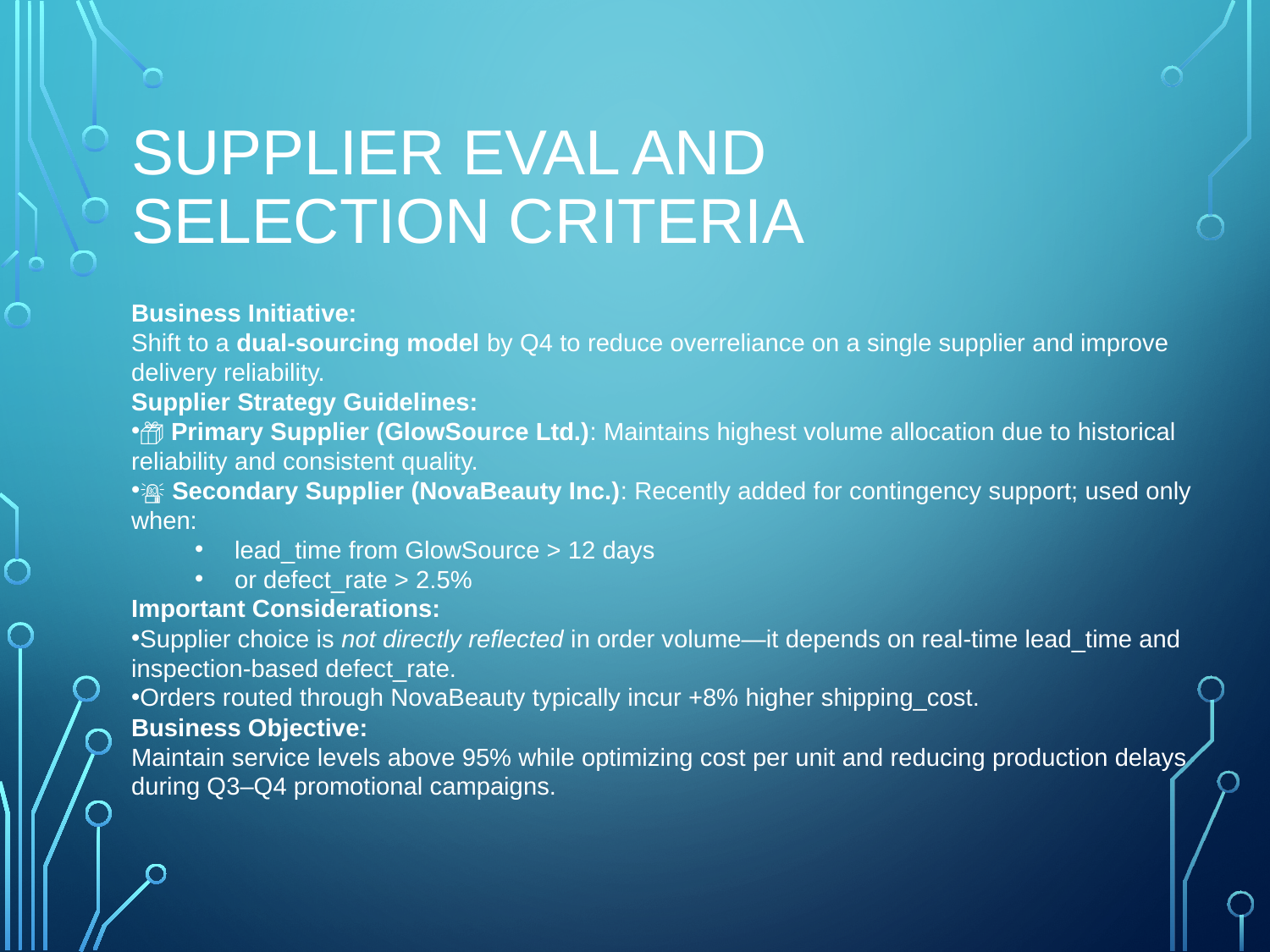

# Supplier Eval and Selection Criteria
Business Initiative:
Shift to a dual-sourcing model by Q4 to reduce overreliance on a single supplier and improve delivery reliability.
Supplier Strategy Guidelines:
📦 Primary Supplier (GlowSource Ltd.): Maintains highest volume allocation due to historical reliability and consistent quality.
🚨 Secondary Supplier (NovaBeauty Inc.): Recently added for contingency support; used only when:
lead_time from GlowSource > 12 days
or defect_rate > 2.5%
Important Considerations:
Supplier choice is not directly reflected in order volume—it depends on real-time lead_time and inspection-based defect_rate.
Orders routed through NovaBeauty typically incur +8% higher shipping_cost.
Business Objective:
Maintain service levels above 95% while optimizing cost per unit and reducing production delays during Q3–Q4 promotional campaigns.